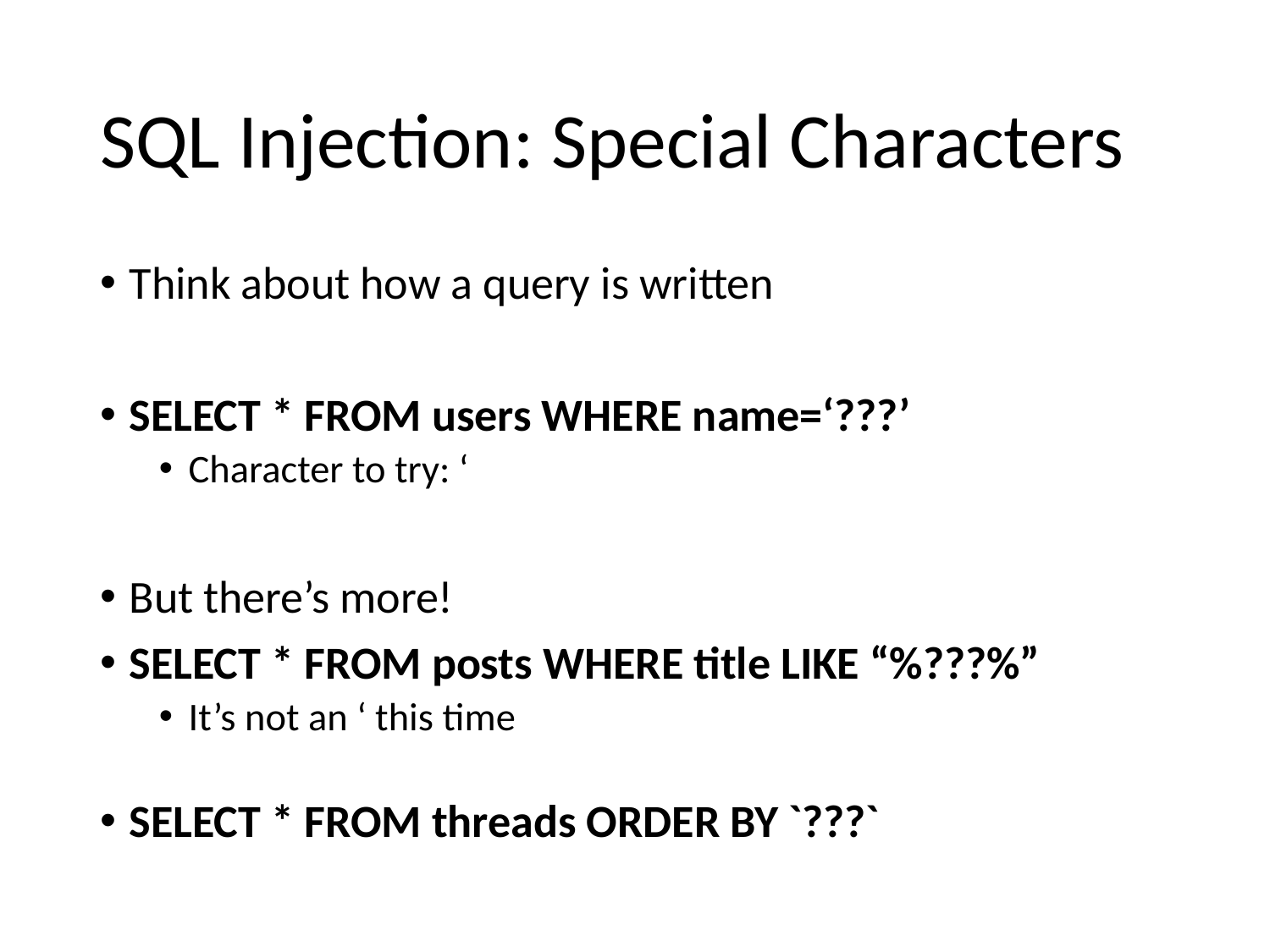

# SQL Injection: Special Characters
Think about how a query is written

SELECT * FROM users WHERE name=‘???’
Character to try: ‘

But there’s more!
SELECT * FROM posts WHERE title LIKE “%???%”
It’s not an ‘ this time
SELECT * FROM threads ORDER BY `???`